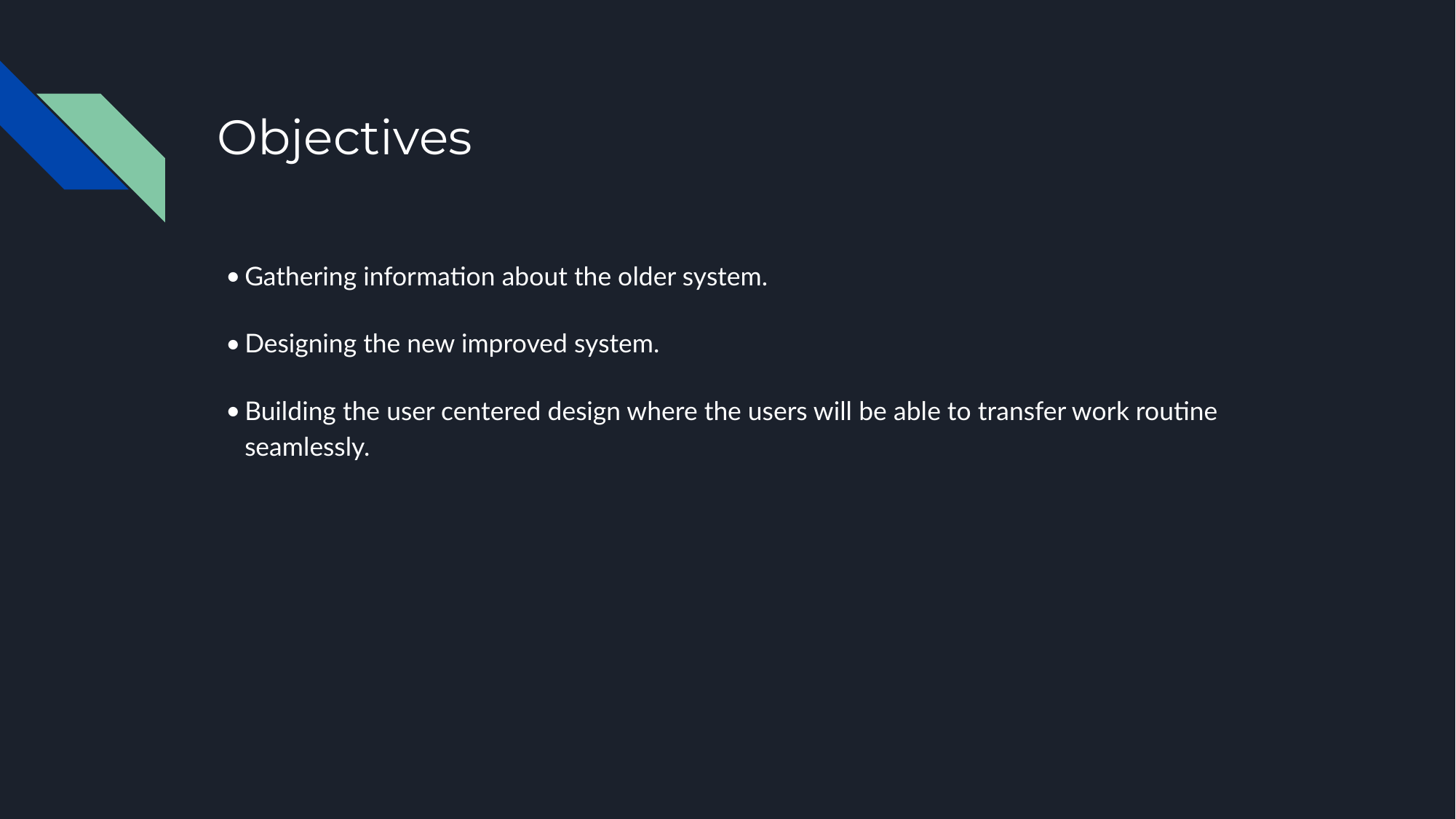

# Objectives
Gathering information about the older system.
Designing the new improved system.
Building the user centered design where the users will be able to transfer work routine seamlessly.